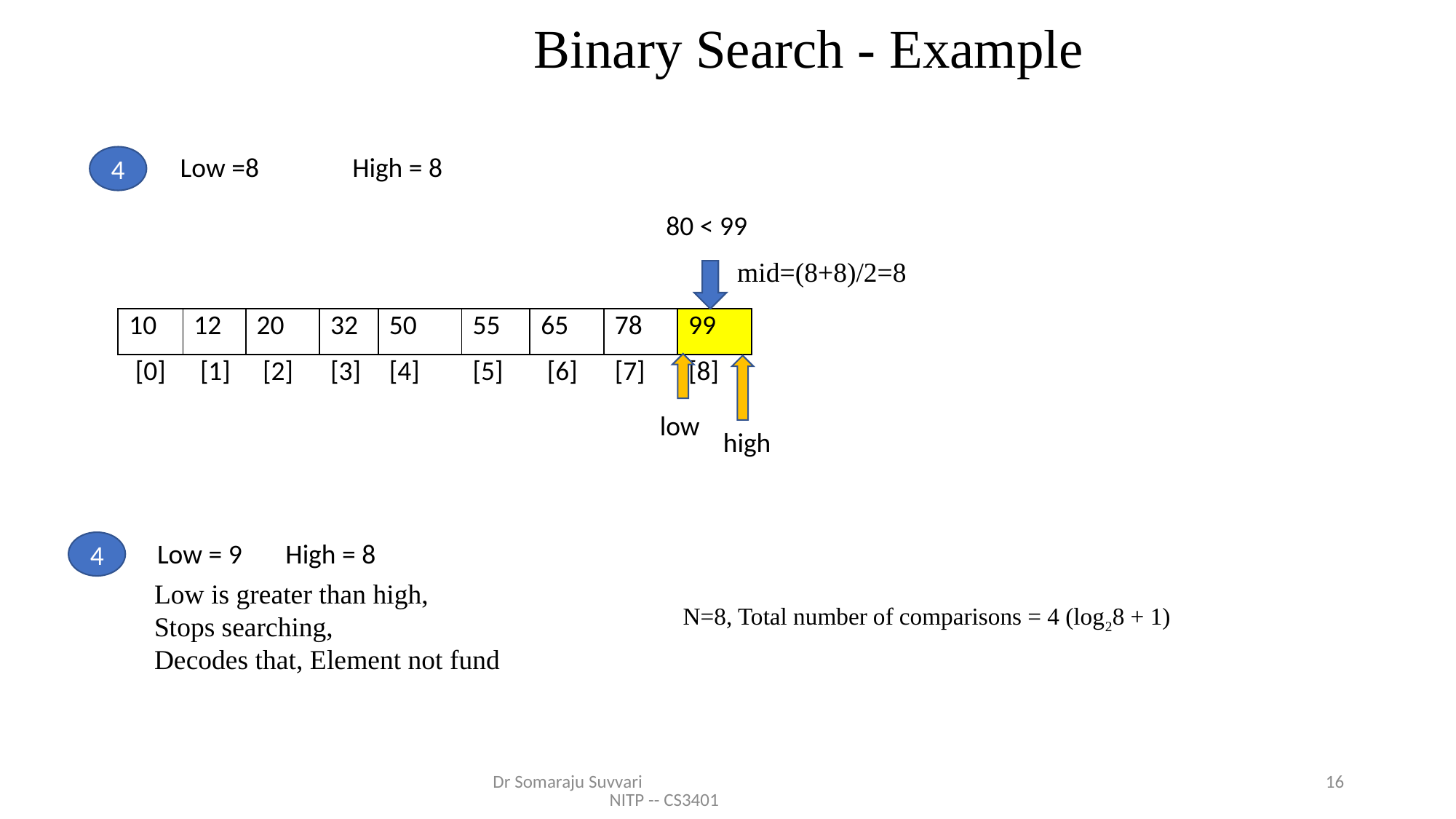

Binary Search - Example
High = 8
Low =8
4
80 < 99
mid=(8+8)/2=8

| 10 | 12 | 20 | 32 | 50 | 55 | 65 | 78 | 99 |
| --- | --- | --- | --- | --- | --- | --- | --- | --- |
| [0] | [1] | [2] | [3] | [4] | [5] | [6] | [7] | [8] |

low
high
Low = 9
High = 8
4
Low is greater than high,
Stops searching,
Decodes that, Element not fund
N=8, Total number of comparisons = 4 (log28 + 1)
Dr Somaraju Suvvari                                                                                                        NITP -- CS3401
16